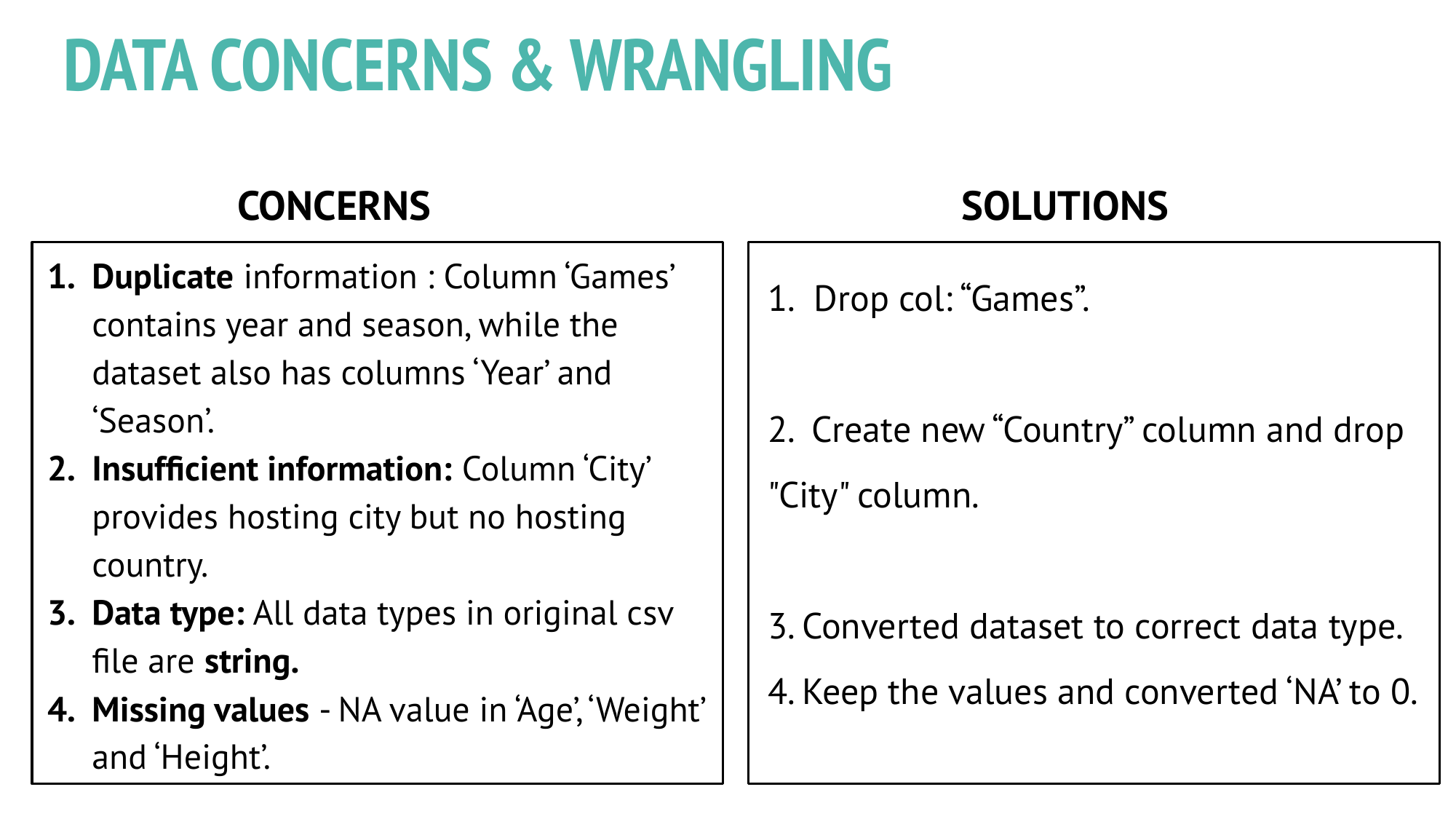

# DATA CONCERNS & WRANGLING
CONCERNS
SOLUTIONS
Duplicate information : Column ‘Games’ contains year and season, while the dataset also has columns ‘Year’ and ‘Season’.
Insufficient information: Column ‘City’ provides hosting city but no hosting country.
Data type: All data types in original csv file are string.
Missing values - NA value in ‘Age’, ‘Weight’ and ‘Height’.
Drop col: “Games”.

2.  Create new “Country” column and drop "City" column.

3. Converted dataset to correct data type. 4. Keep the values and converted ‘NA’ to 0.